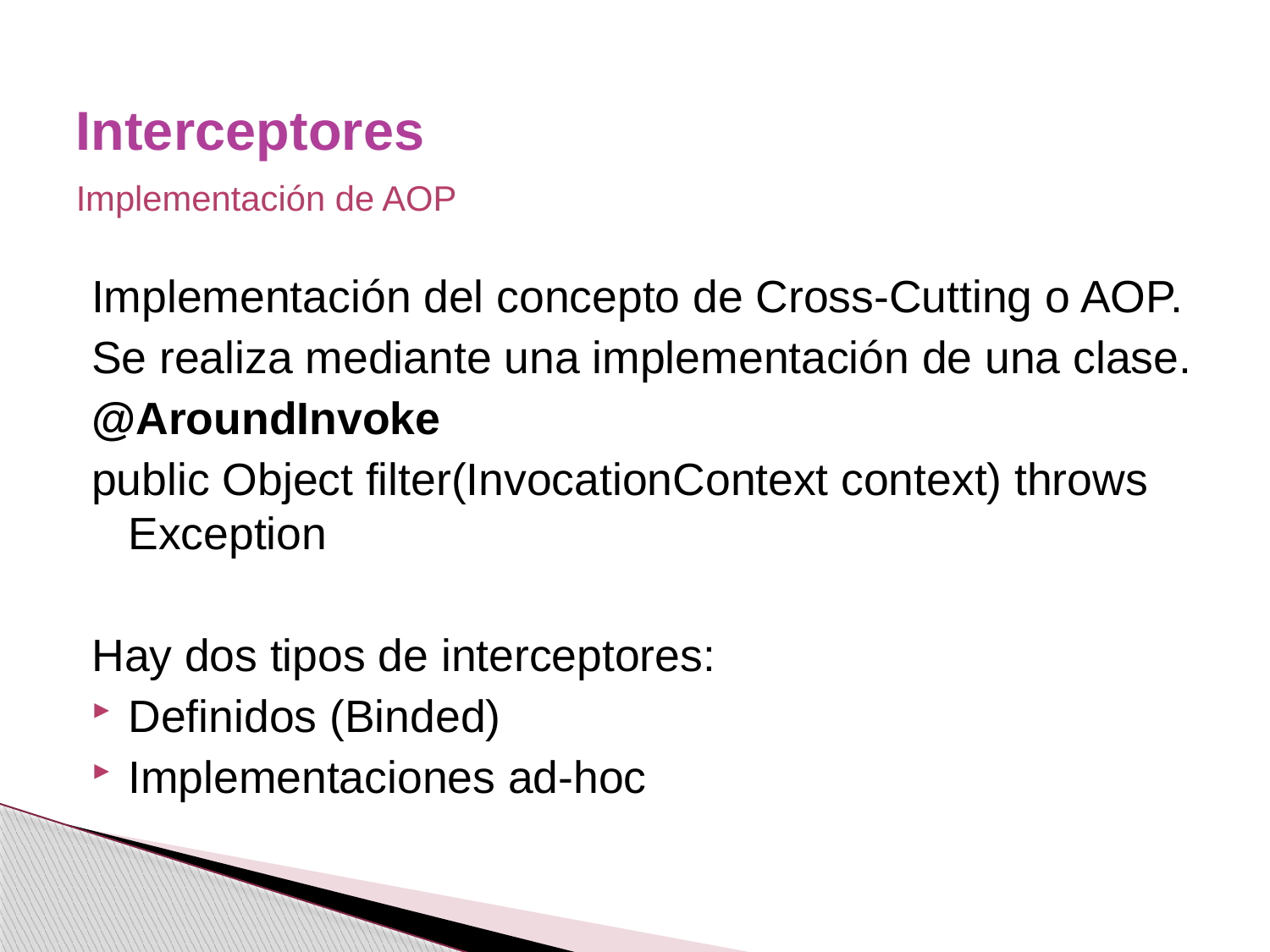

# Interceptores
Implementación de AOP
Implementación del concepto de Cross-Cutting o AOP.
Se realiza mediante una implementación de una clase.
@AroundInvoke
public Object filter(InvocationContext context) throws Exception

Hay dos tipos de interceptores:
Definidos (Binded)
Implementaciones ad-hoc